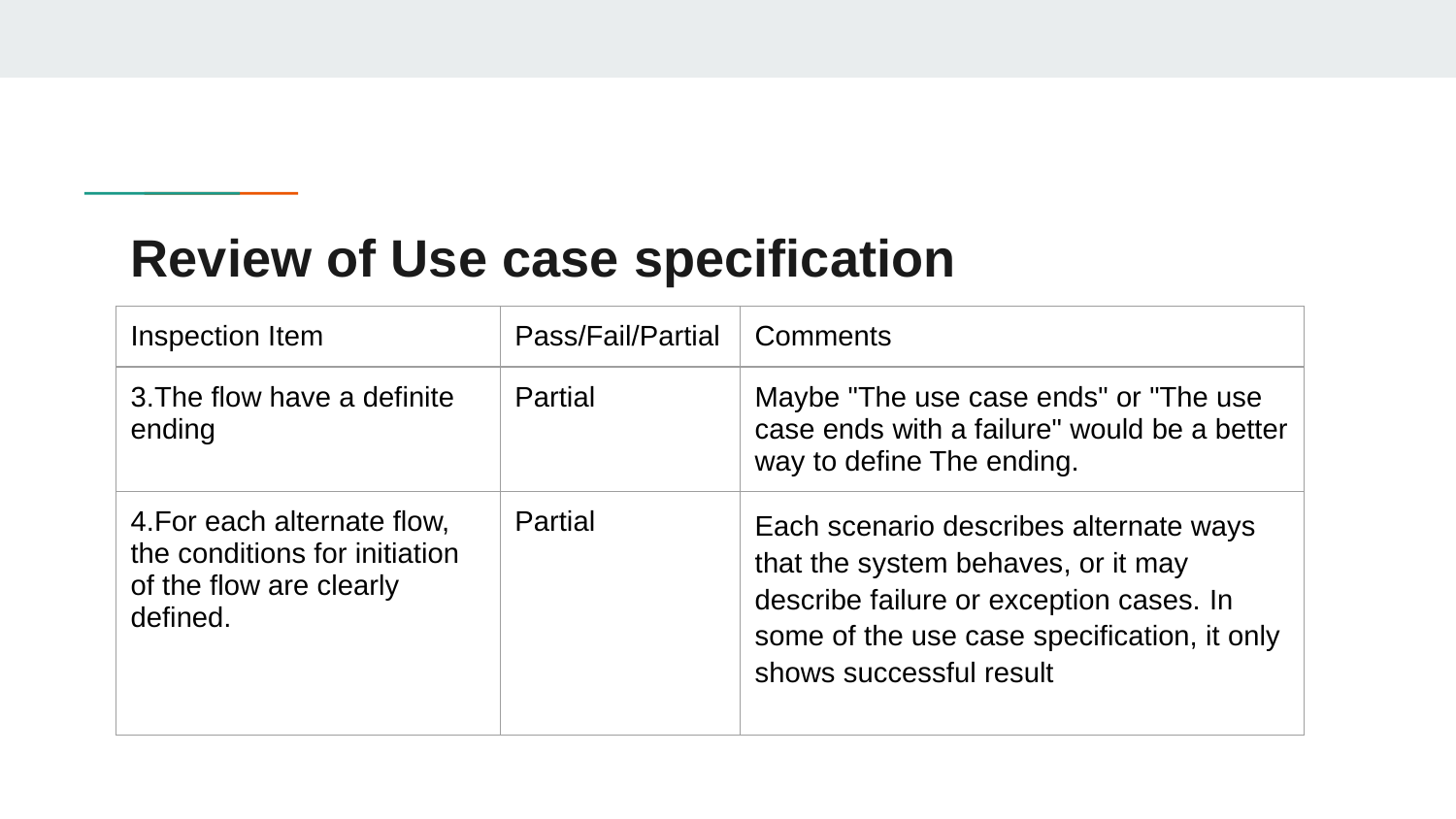

# Review of Use case specification

| Inspection Item | Pass/Fail/Partial | Comments |
| --- | --- | --- |
| 3.The flow have a definite ending | Partial | Maybe "The use case ends" or "The use case ends with a failure" would be a better way to define The ending. |
| 4.For each alternate flow, the conditions for initiation of the flow are clearly defined. | Partial | Each scenario describes alternate ways that the system behaves, or it may describe failure or exception cases. In some of the use case specification, it only shows successful result |